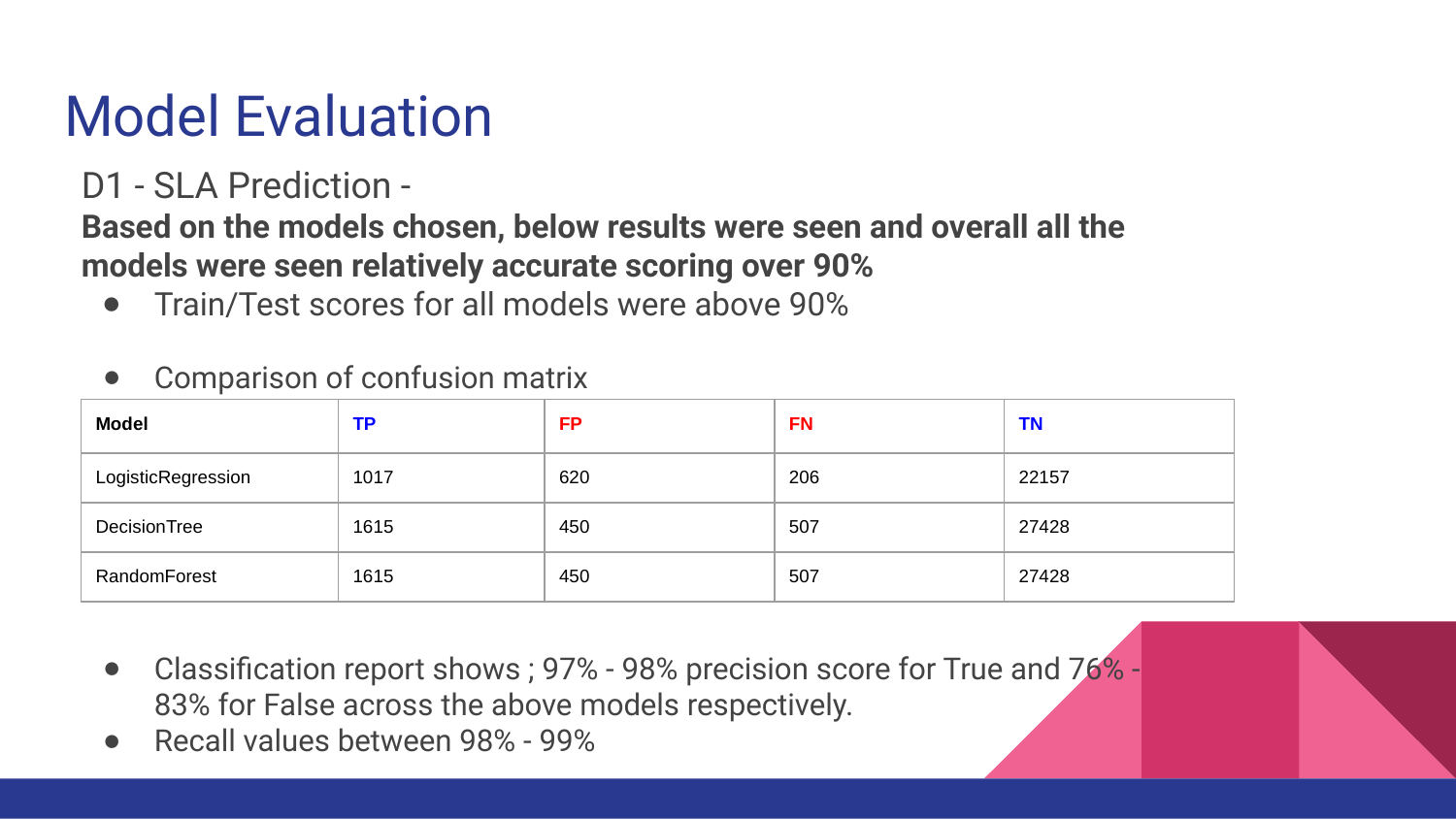

# Model Evaluation
D1 - SLA Prediction -
Based on the models chosen, below results were seen and overall all the models were seen relatively accurate scoring over 90%
Train/Test scores for all models were above 90%

Comparison of confusion matrix

Classification report shows ; 97% - 98% precision score for True and 76% - 83% for False across the above models respectively.
Recall values between 98% - 99%

| Model | TP | FP | FN | TN |
| --- | --- | --- | --- | --- |
| LogisticRegression | 1017 | 620 | 206 | 22157 |
| DecisionTree | 1615 | 450 | 507 | 27428 |
| RandomForest | 1615 | 450 | 507 | 27428 |